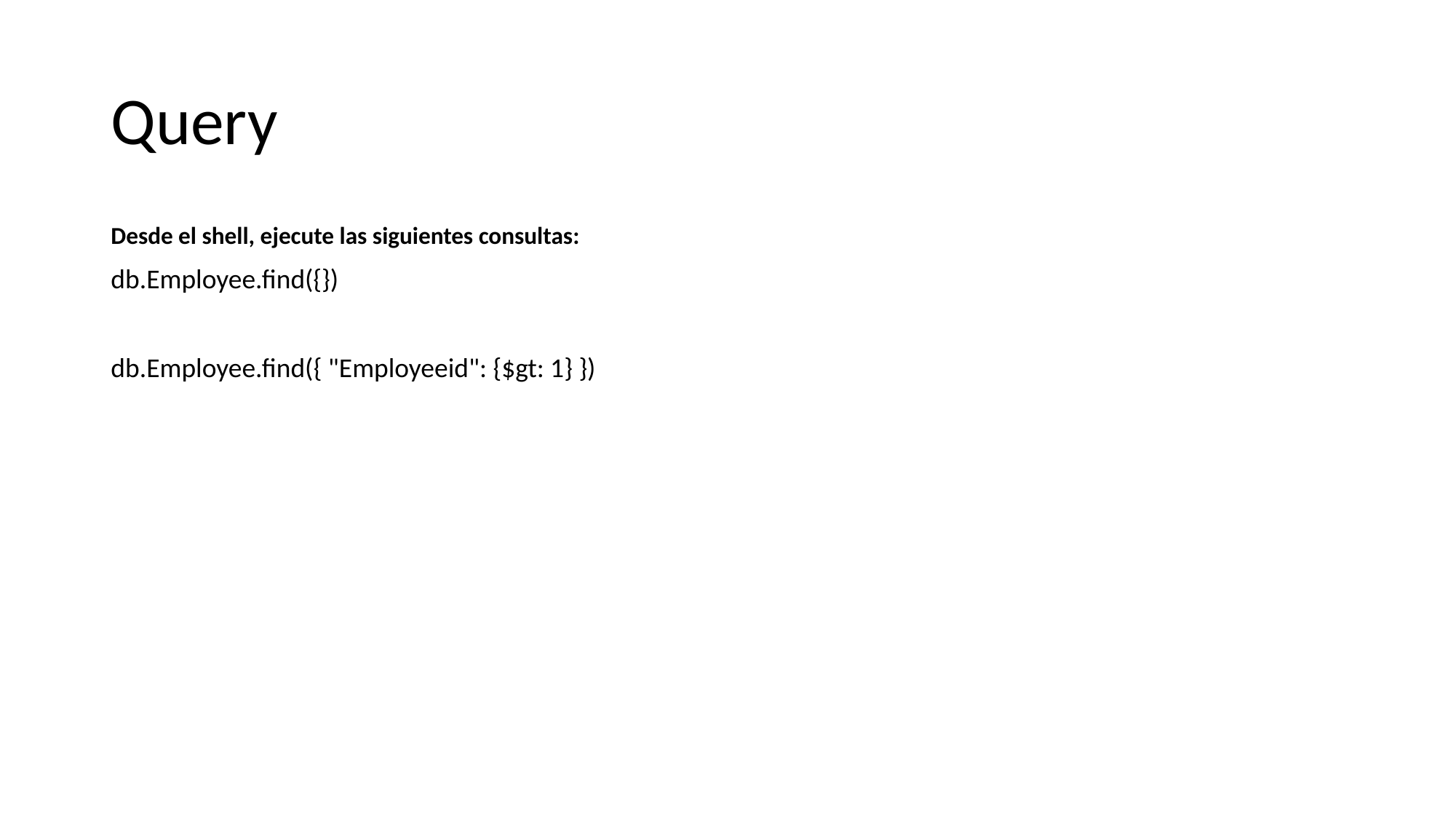

# Query
Desde el shell, ejecute las siguientes consultas:
db.Employee.find({})

db.Employee.find({ "Employeeid": {$gt: 1} })